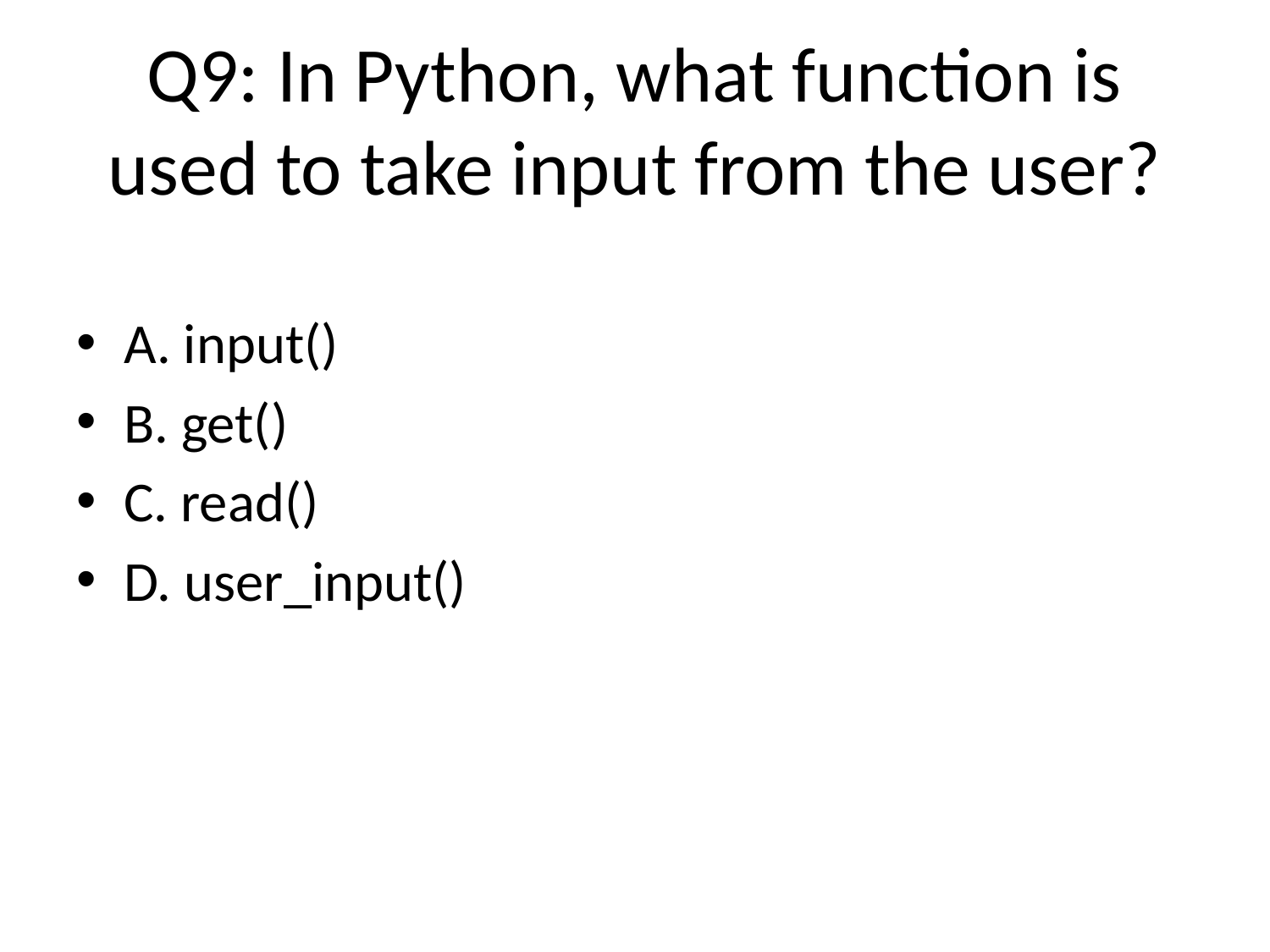

# Q9: In Python, what function is used to take input from the user?

A. input()
B. get()
C. read()
D. user_input()